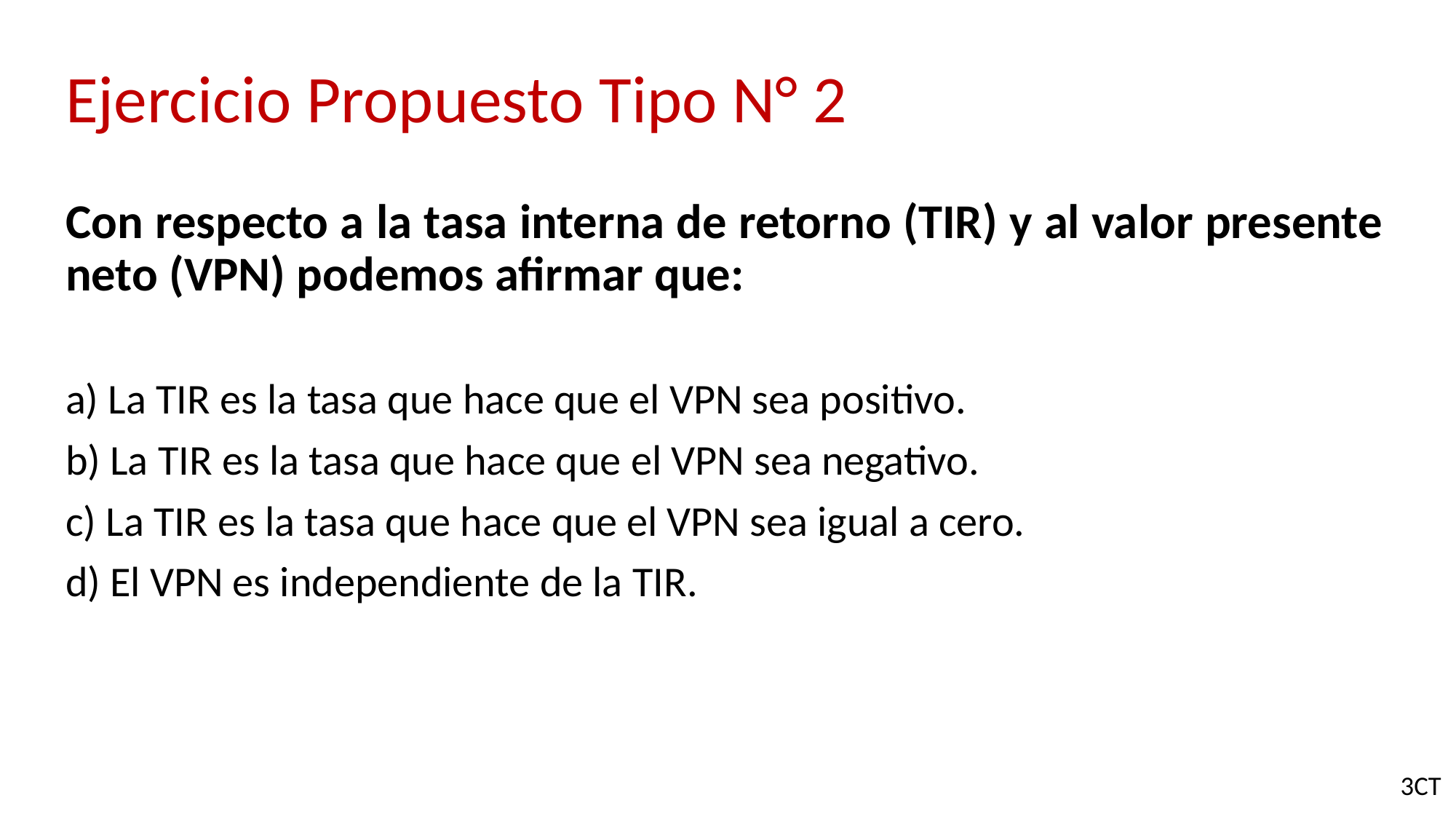

# Ejercicio Propuesto Tipo N° 2
Con respecto a la tasa interna de retorno (TIR) y al valor presente neto (VPN) podemos afirmar que:

a) La TIR es la tasa que hace que el VPN sea positivo.
b) La TIR es la tasa que hace que el VPN sea negativo.
c) La TIR es la tasa que hace que el VPN sea igual a cero.
d) El VPN es independiente de la TIR.

3CT